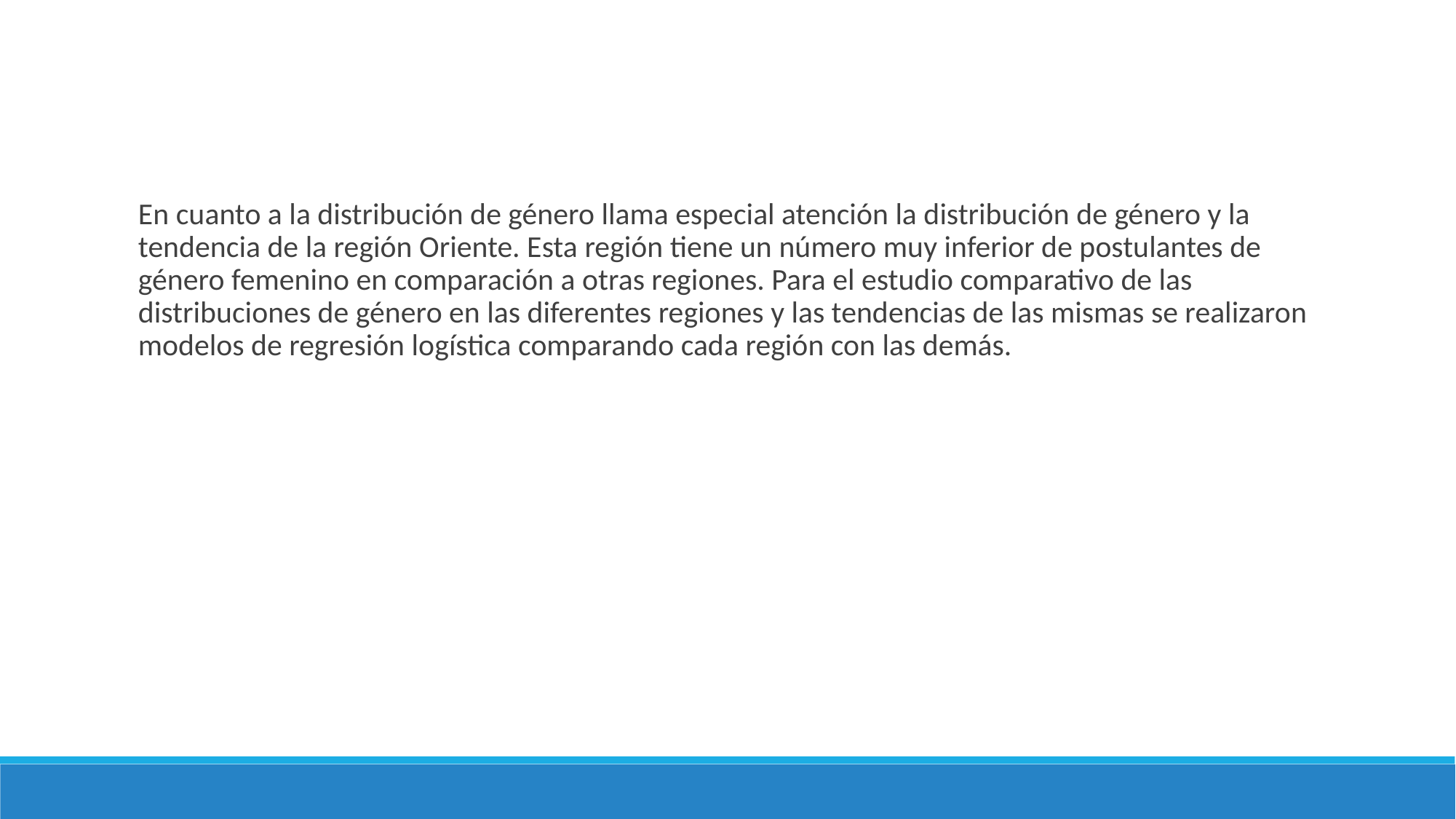

En cuanto a la distribución de género llama especial atención la distribución de género y la tendencia de la región Oriente. Esta región tiene un número muy inferior de postulantes de género femenino en comparación a otras regiones. Para el estudio comparativo de las distribuciones de género en las diferentes regiones y las tendencias de las mismas se realizaron modelos de regresión logística comparando cada región con las demás.